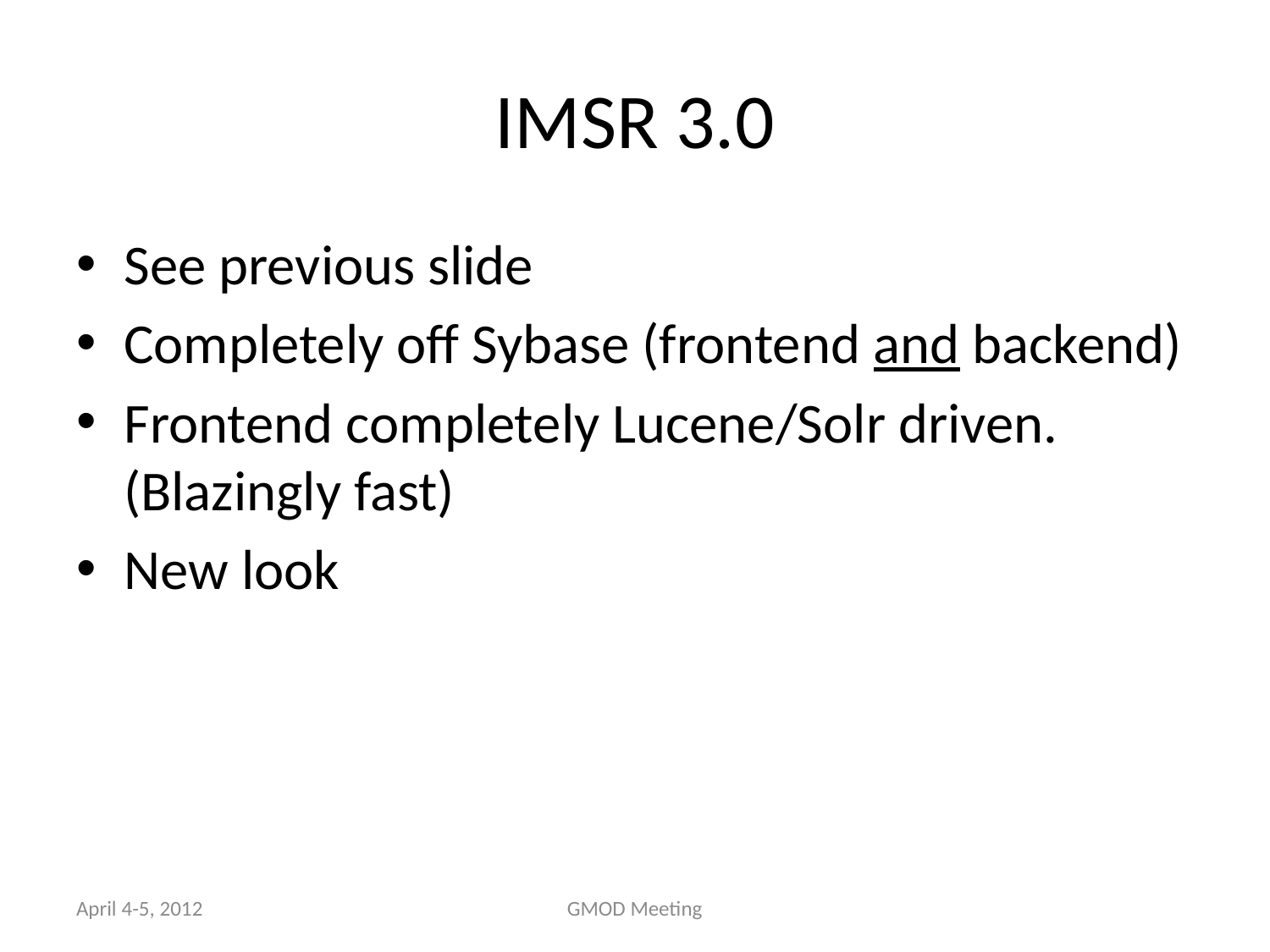

# IMSR 3.0
See previous slide
Completely off Sybase (frontend and backend)
Frontend completely Lucene/Solr driven. (Blazingly fast)
New look
April 4-5, 2012
GMOD Meeting